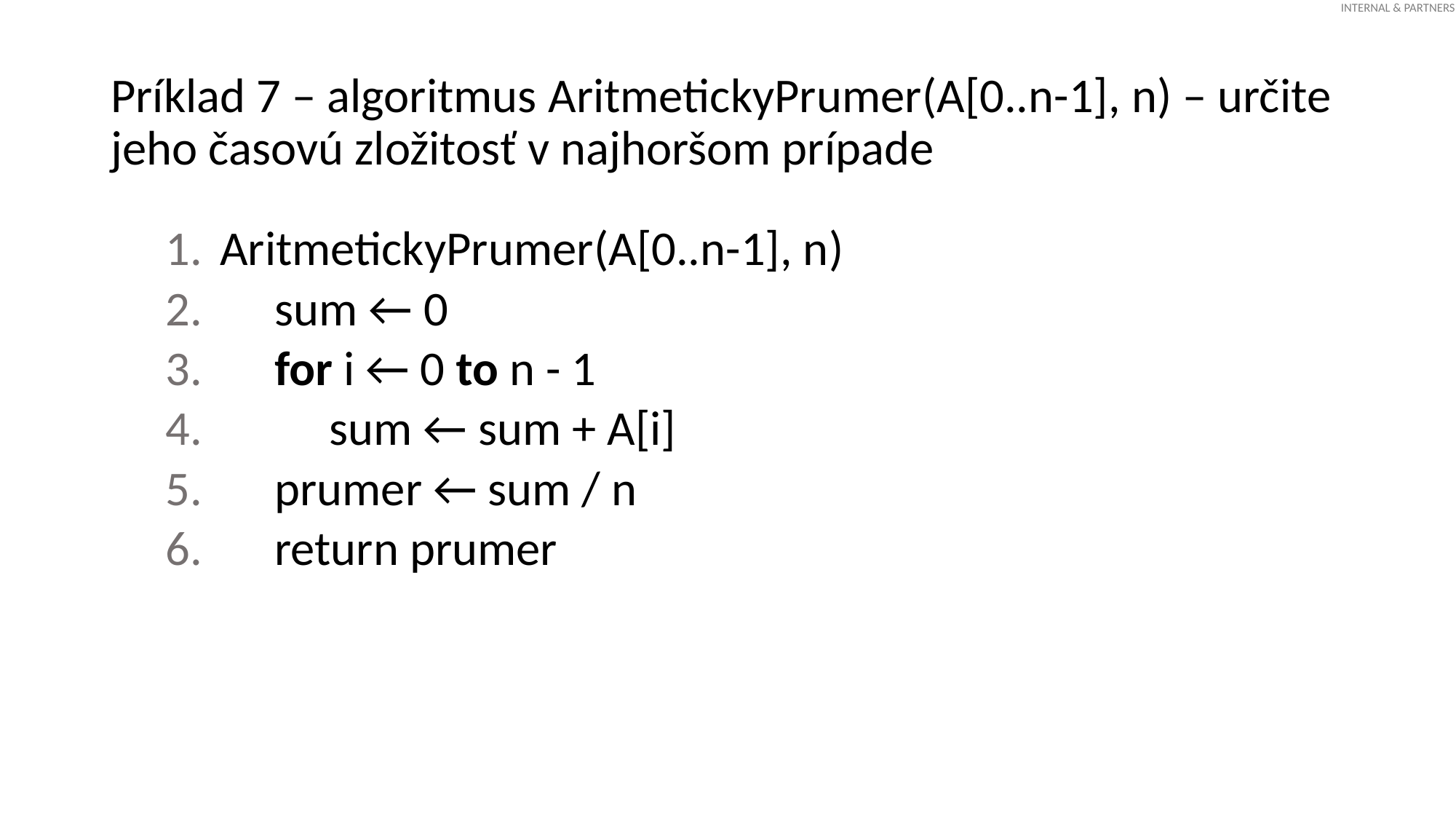

# Príklad 7 – algoritmus AritmetickyPrumer(A[0..n-1], n) – určite jeho časovú zložitosť v najhoršom prípade
AritmetickyPrumer(A[0..n-1], n)
     sum ← 0
     for i ← 0 to n - 1
          sum ← sum + A[i]
     prumer ← sum / n
     return prumer